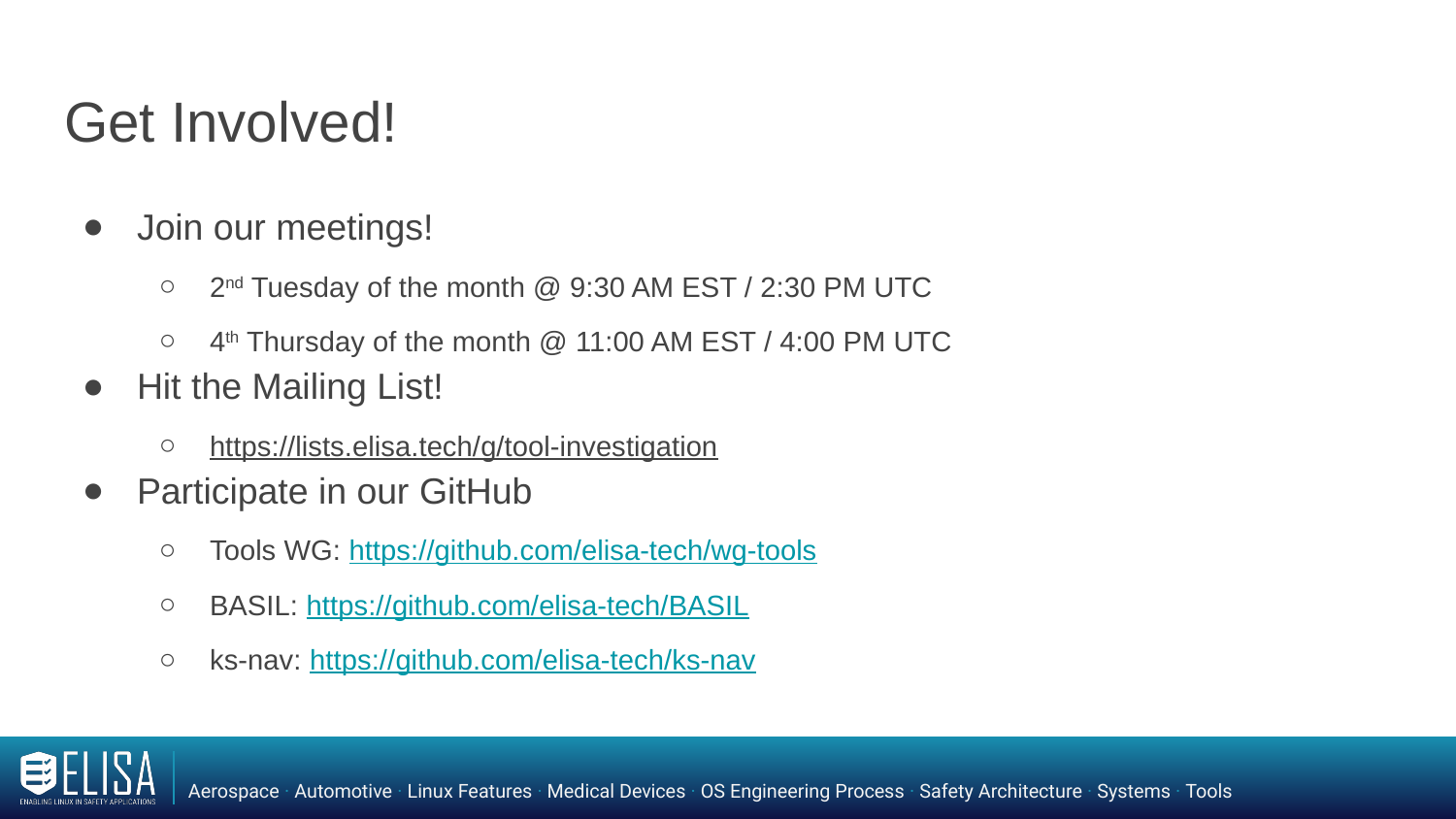

# Get Involved!
Join our meetings!
2nd Tuesday of the month @ 9:30 AM EST / 2:30 PM UTC
4th Thursday of the month @ 11:00 AM EST / 4:00 PM UTC
Hit the Mailing List!
https://lists.elisa.tech/g/tool-investigation
Participate in our GitHub
Tools WG: https://github.com/elisa-tech/wg-tools
BASIL: https://github.com/elisa-tech/BASIL
ks-nav: https://github.com/elisa-tech/ks-nav